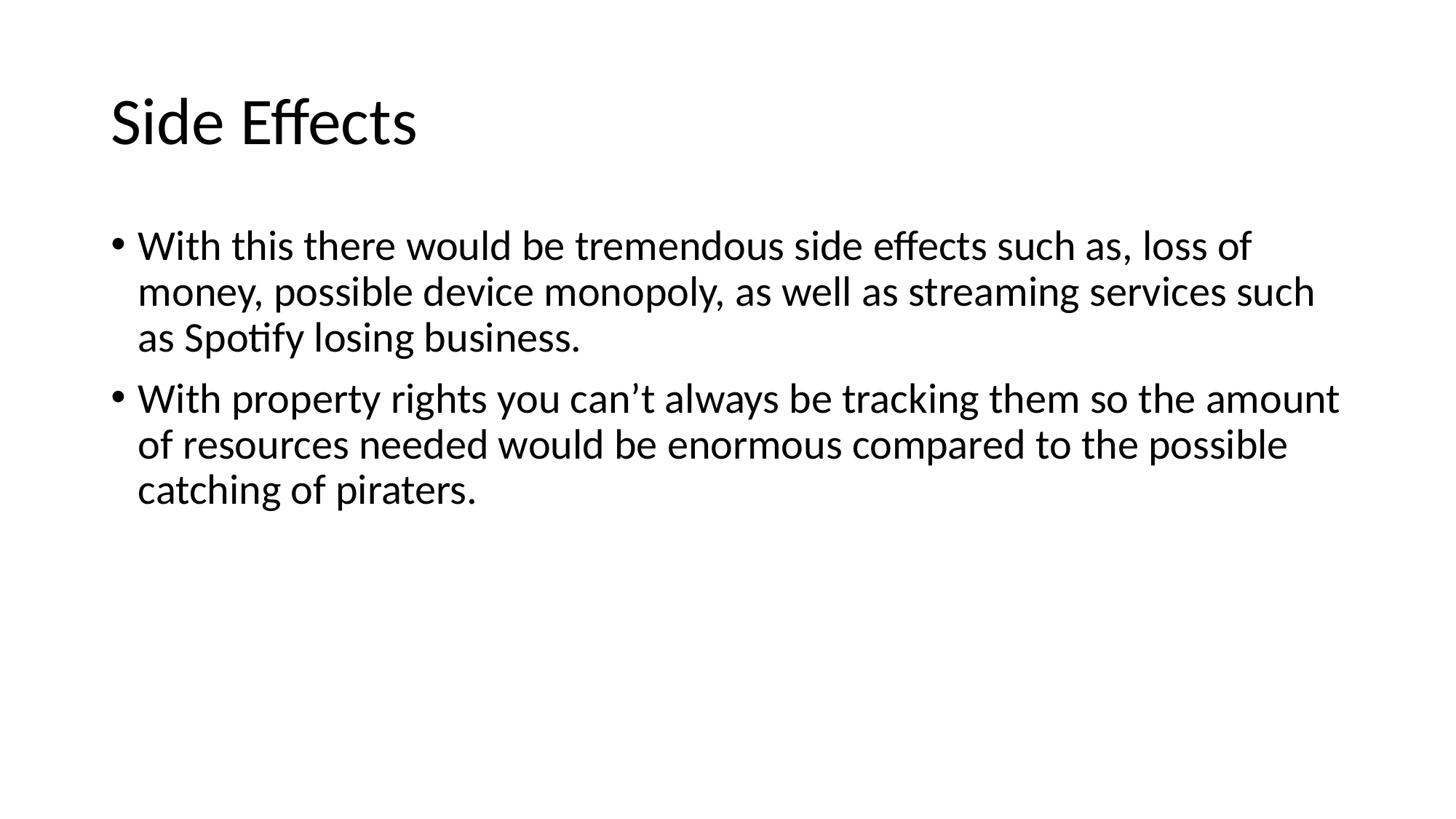

# Side Effects
With this there would be tremendous side effects such as, loss of money, possible device monopoly, as well as streaming services such as Spotify losing business.
With property rights you can’t always be tracking them so the amount of resources needed would be enormous compared to the possible catching of piraters.